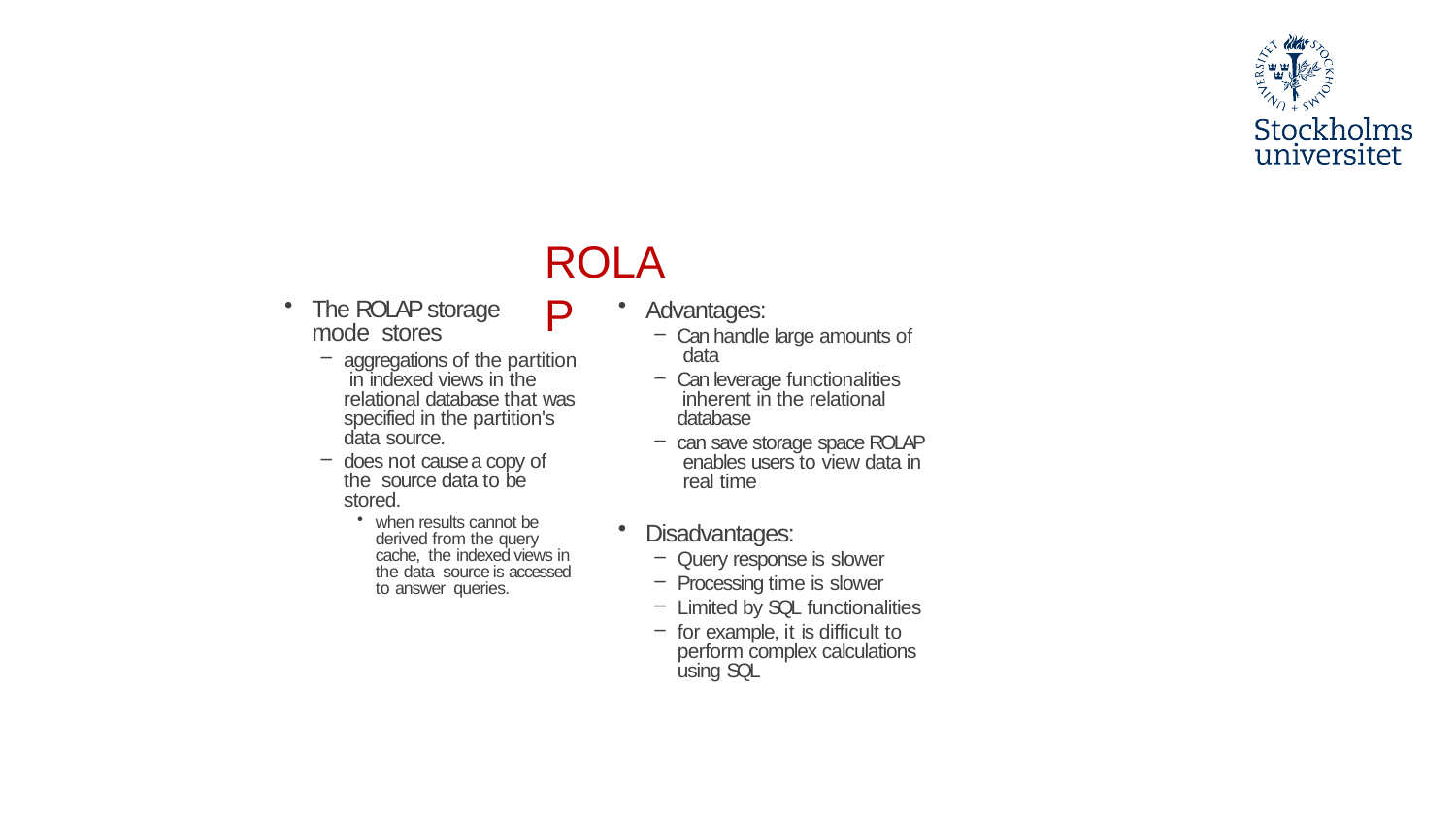

#
ROLAP
Advantages:
Can handle large amounts of  data
Can leverage functionalities  inherent in the relational  database
can save storage space ROLAP  enables users to view data in  real time
The ROLAP storage mode  stores
aggregations of the partition  in indexed views in the  relational database that was  specified in the partition's  data source.
does not cause a copy of the  source data to be stored.
when results cannot be  derived from the query cache,  the indexed views in the data  source is accessed to answer  queries.
Disadvantages:
Query response is slower
Processing time is slower
Limited by SQL functionalities
for example, it is difficult to  perform complex calculations  using SQL